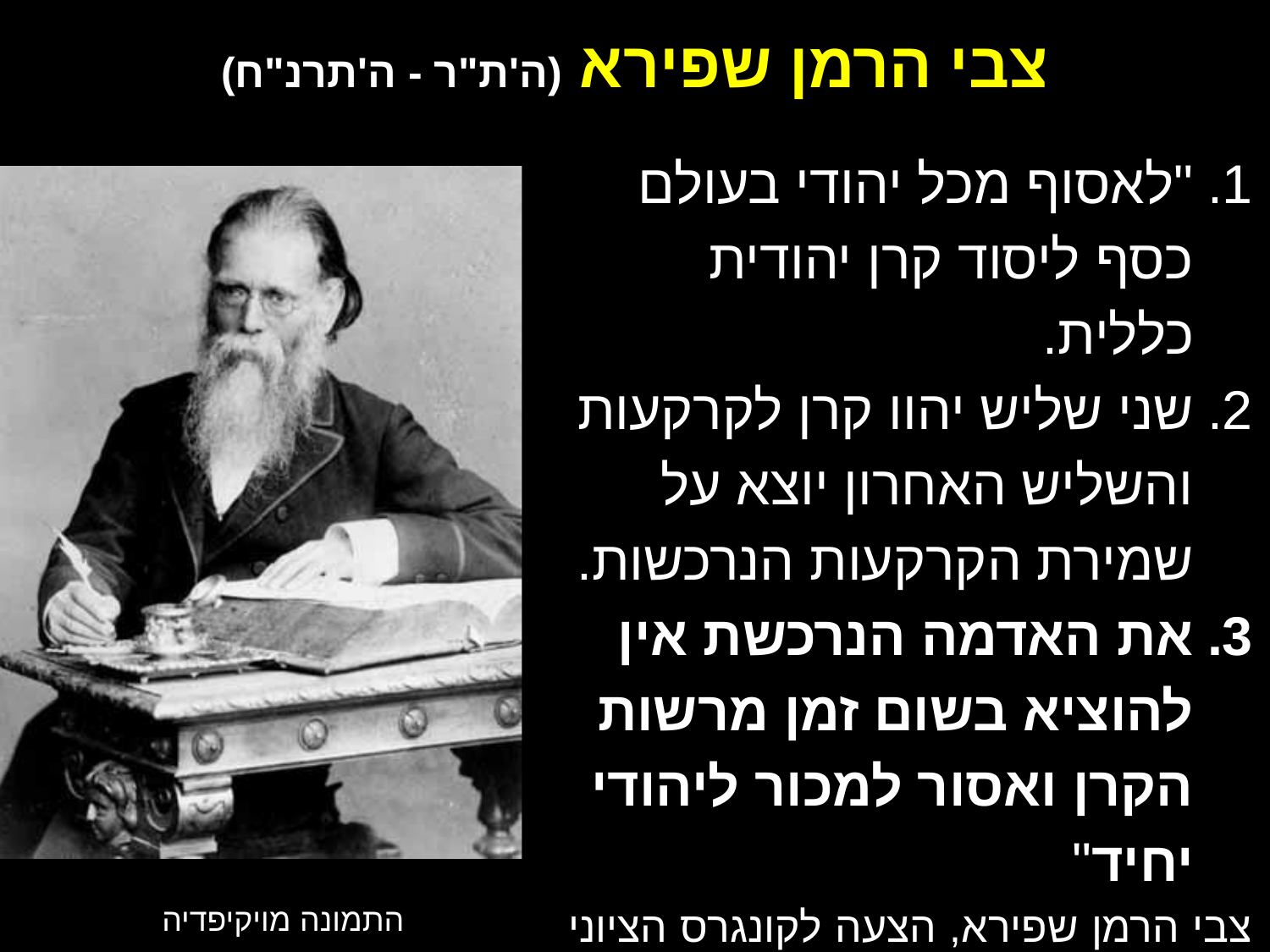

צבי הרמן שפירא (ה'ת"ר - ה'תרנ"ח)
"לאסוף מכל יהודי בעולם כסף ליסוד קרן יהודית כללית.
שני שליש יהוו קרן לקרקעות והשליש האחרון יוצא על שמירת הקרקעות הנרכשות.
את האדמה הנרכשת אין להוציא בשום זמן מרשות הקרן ואסור למכור ליהודי יחיד"
צבי הרמן שפירא, הצעה לקונגרס הציוני הראשון, ה'תרנ"ז, 1897

התמונה מויקיפדיה